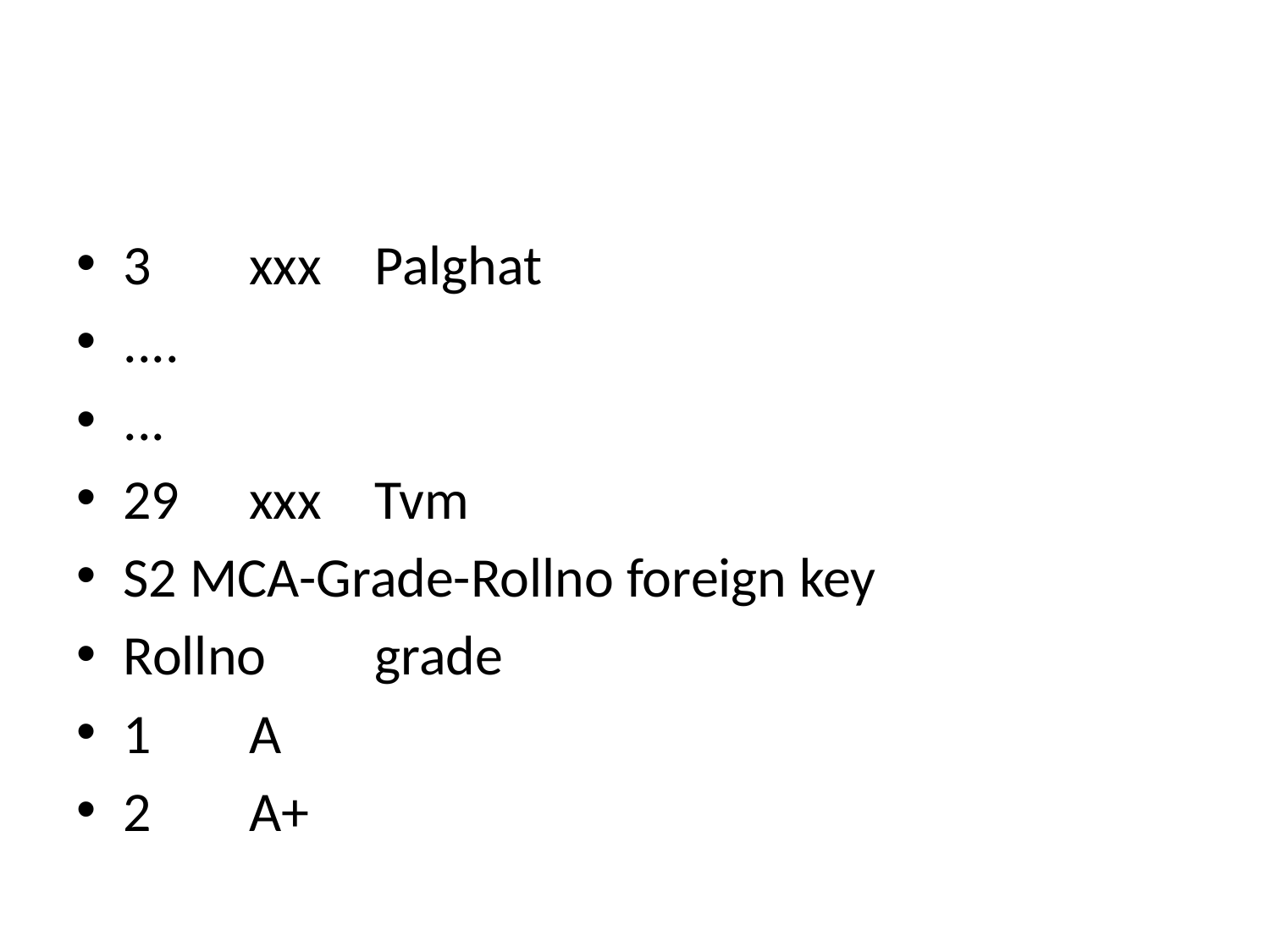

#
3	xxx	Palghat
....
...
29	xxx	Tvm
S2 MCA-Grade-Rollno foreign key
Rollno	grade
1		A
2		A+